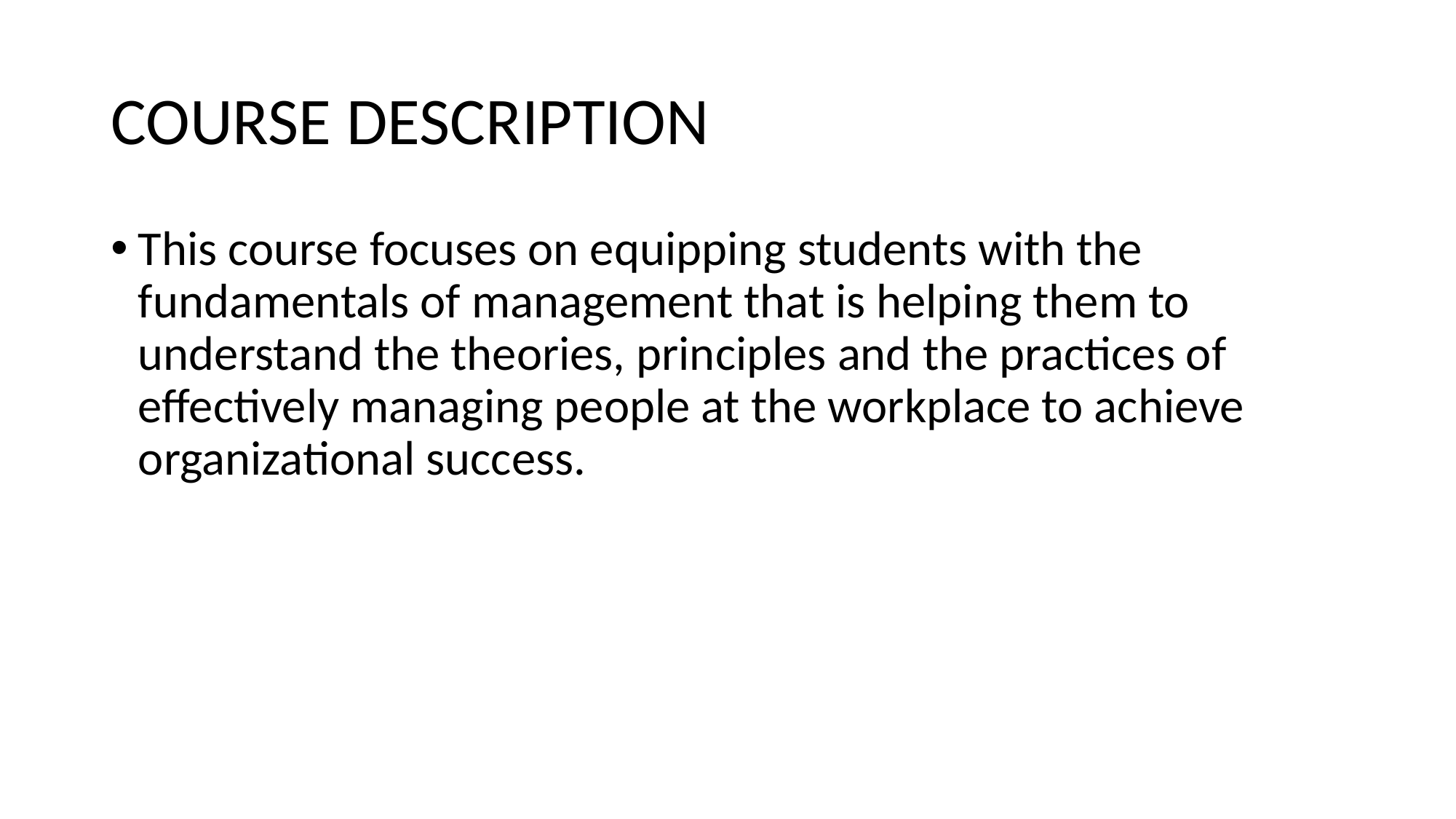

# COURSE DESCRIPTION
This course focuses on equipping students with the fundamentals of management that is helping them to understand the theories, principles and the practices of effectively managing people at the workplace to achieve organizational success.